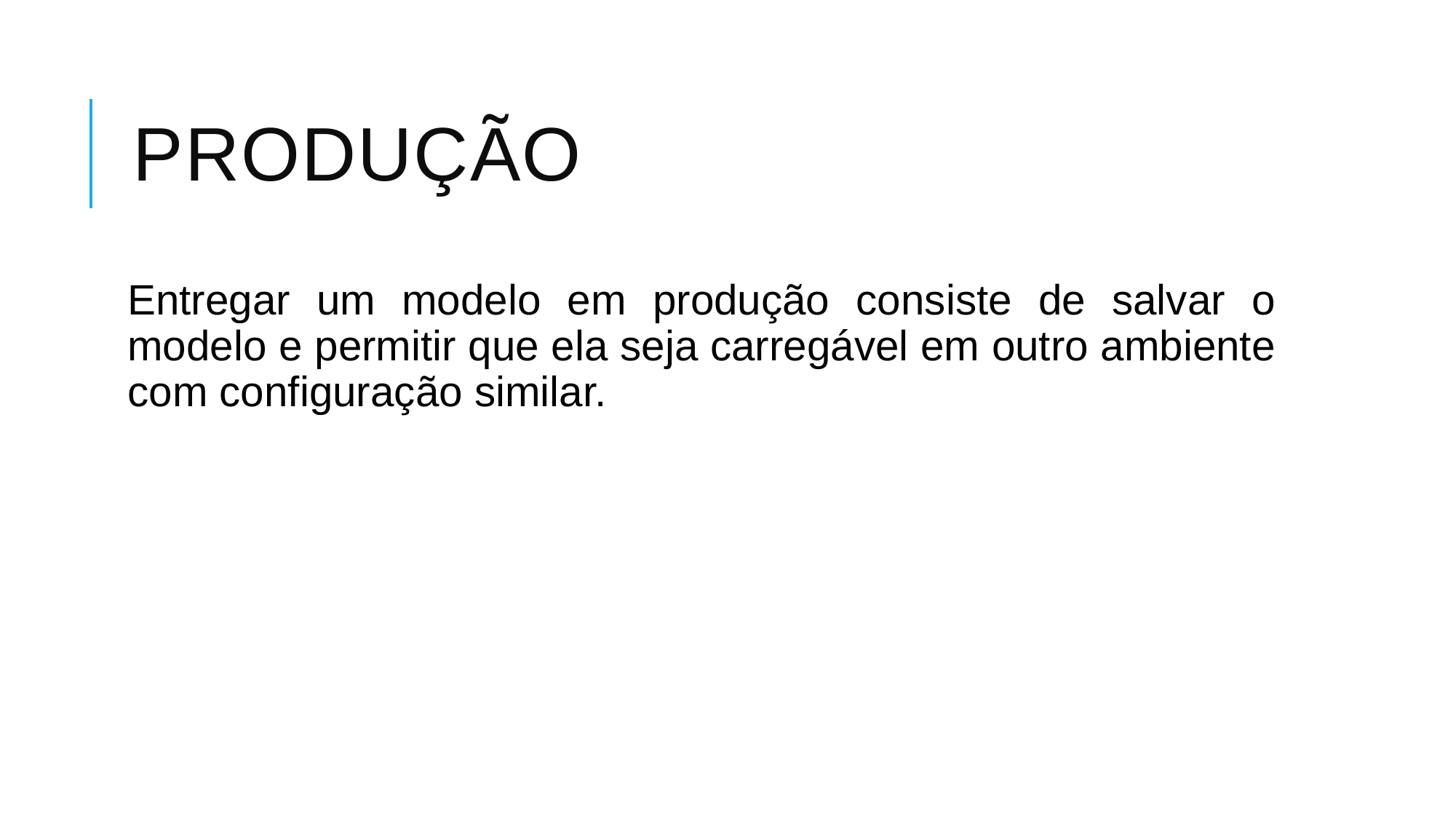

# produção
Entregar um modelo em produção consiste de salvar o modelo e permitir que ela seja carregável em outro ambiente com configuração similar.